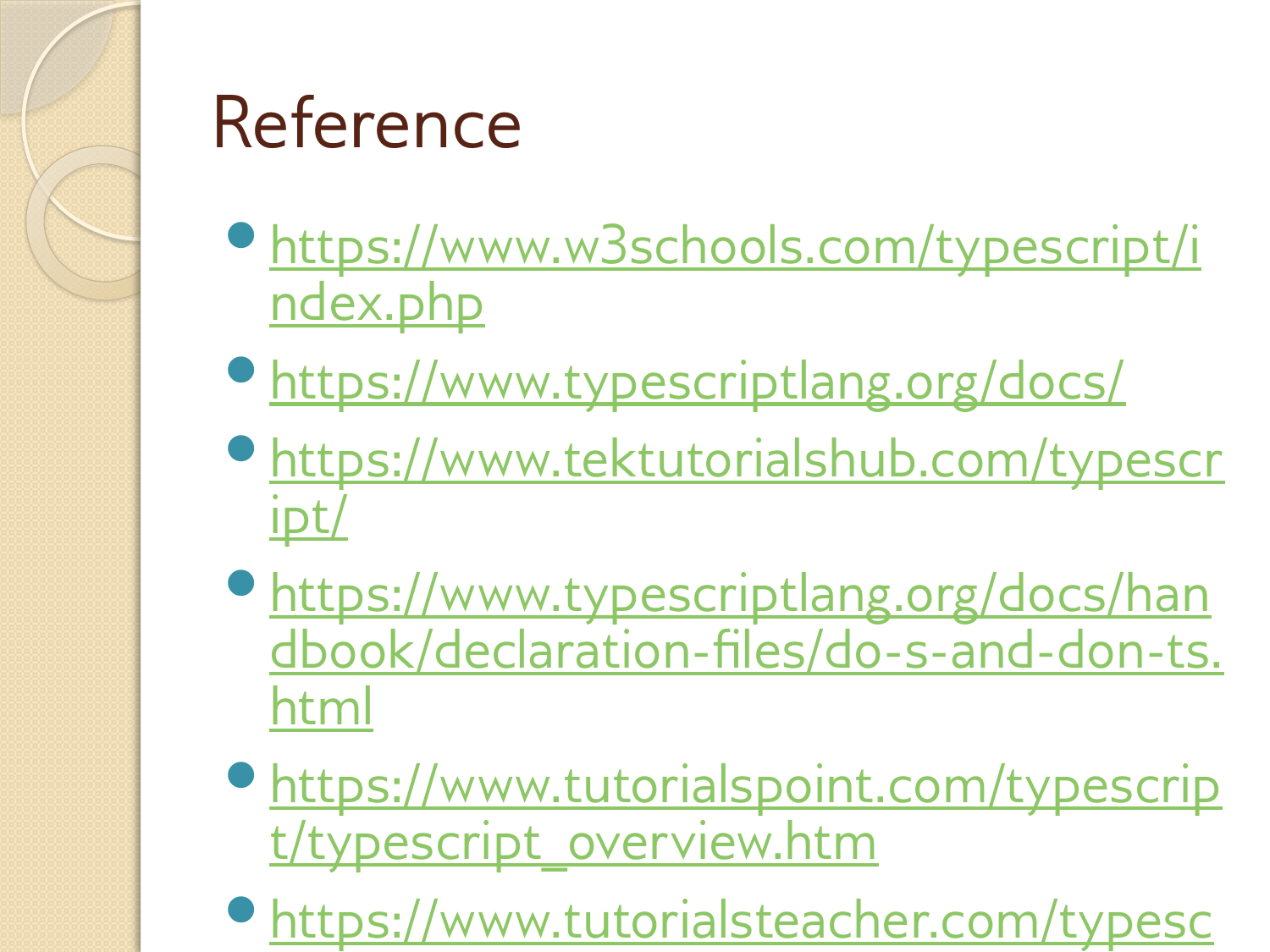

# Reference
https://www.w3schools.com/typescript/index.php
https://www.typescriptlang.org/docs/
https://www.tektutorialshub.com/typescript/
https://www.typescriptlang.org/docs/handbook/declaration-files/do-s-and-don-ts.html
https://www.tutorialspoint.com/typescript/typescript_overview.htm
https://www.tutorialsteacher.com/typescript
https://www.javatpoint.com/typescript-tutorial